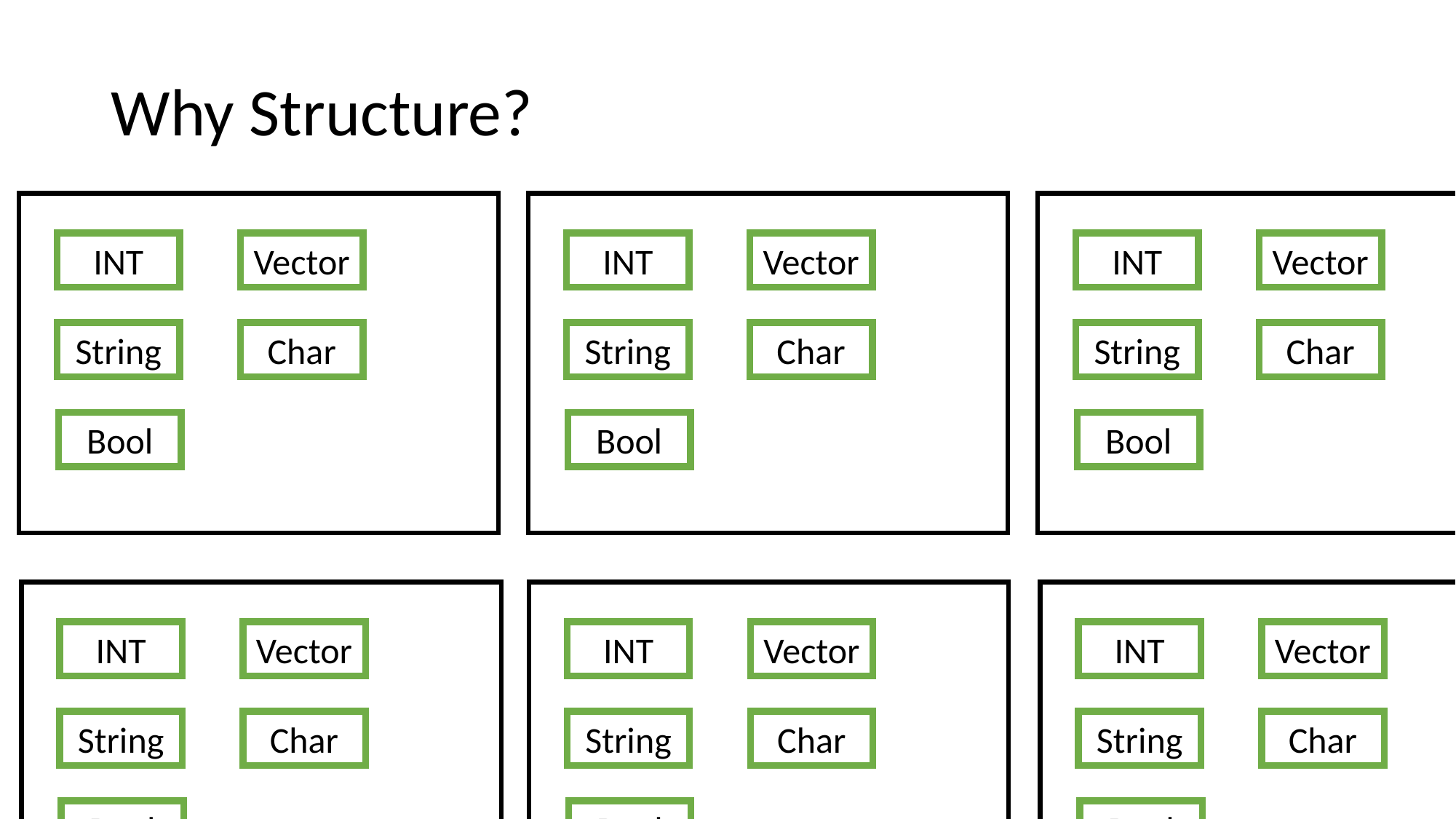

# Why Structure?

INT
Vector
Char
String
Bool

INT
Vector
Char
String
Bool

INT
Vector
Char
String
Bool

INT
Vector
Char
String
Bool

INT
Vector
Char
String
Bool

INT
Vector
Char
String
Bool